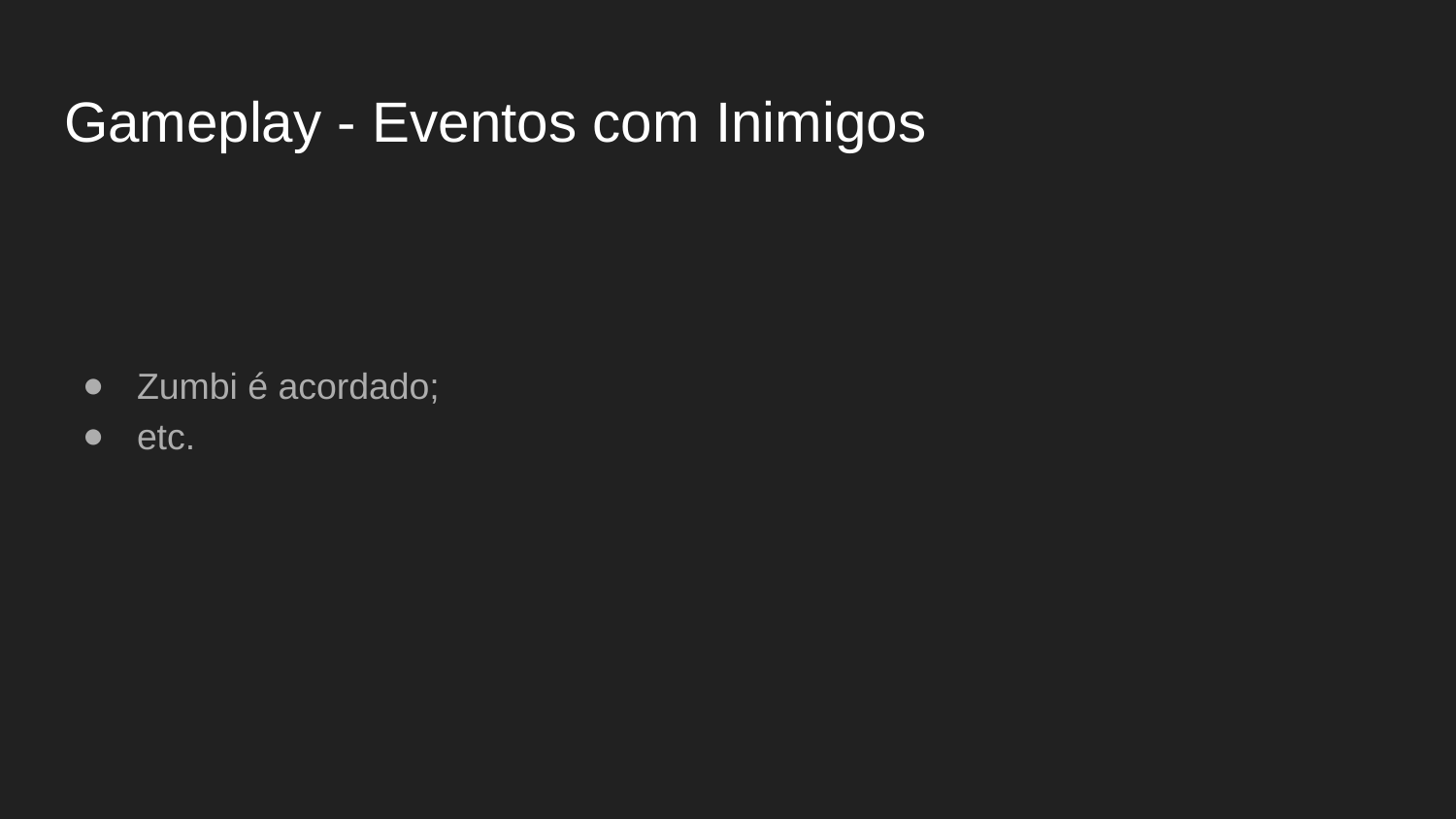

# Gameplay - Eventos com Inimigos

Zumbi é acordado;
etc.